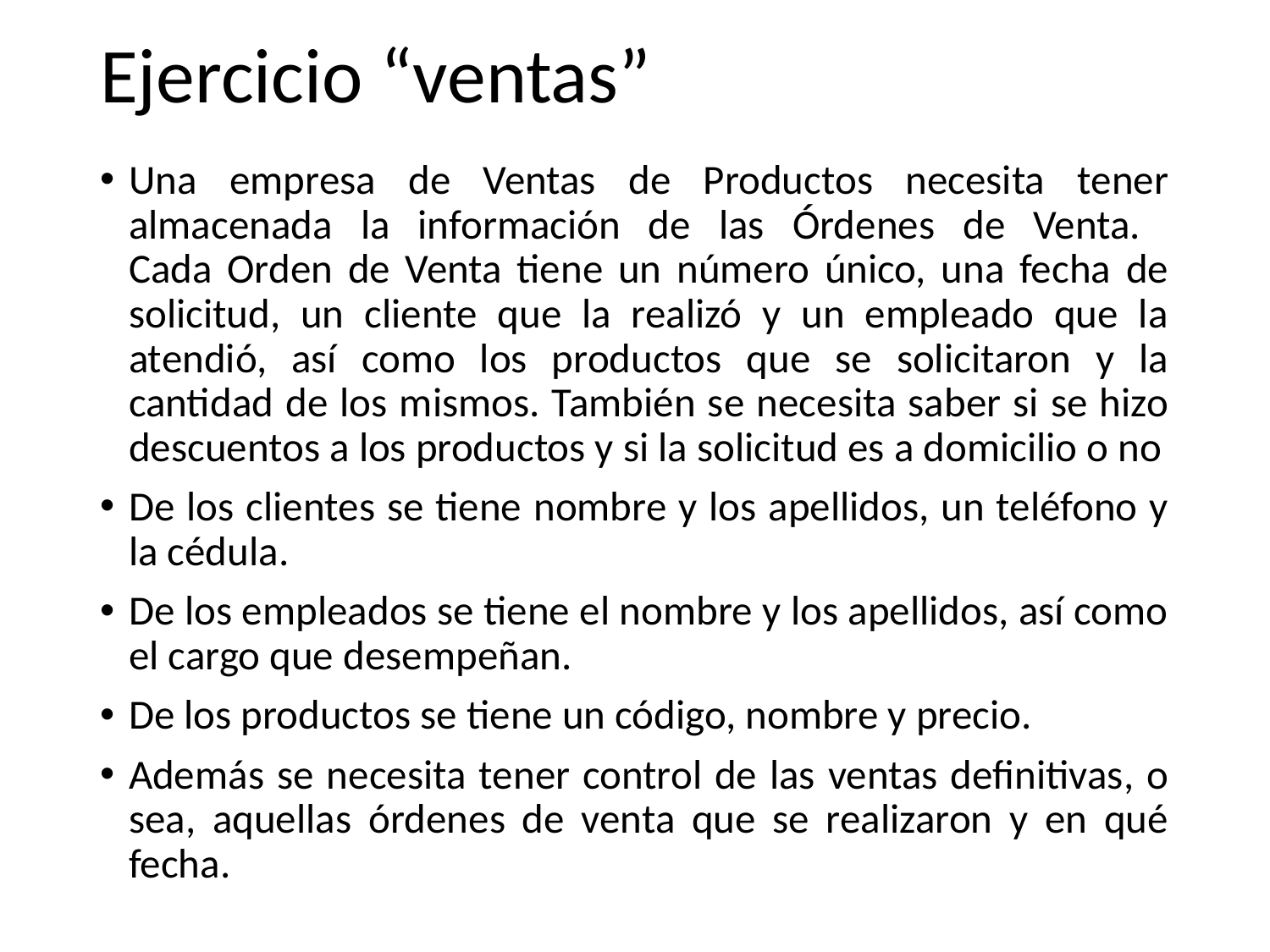

# Ejercicio “ventas”
Una empresa de Ventas de Productos necesita tener almacenada la información de las Órdenes de Venta.
Cada Orden de Venta tiene un número único, una fecha de solicitud, un cliente que la realizó y un empleado que la atendió, así como los productos que se solicitaron y la cantidad de los mismos. También se necesita saber si se hizo descuentos a los productos y si la solicitud es a domicilio o no
De los clientes se tiene nombre y los apellidos, un teléfono y la cédula.
De los empleados se tiene el nombre y los apellidos, así como el cargo que desempeñan.
De los productos se tiene un código, nombre y precio.
Además se necesita tener control de las ventas definitivas, o sea, aquellas órdenes de venta que se realizaron y en qué fecha.